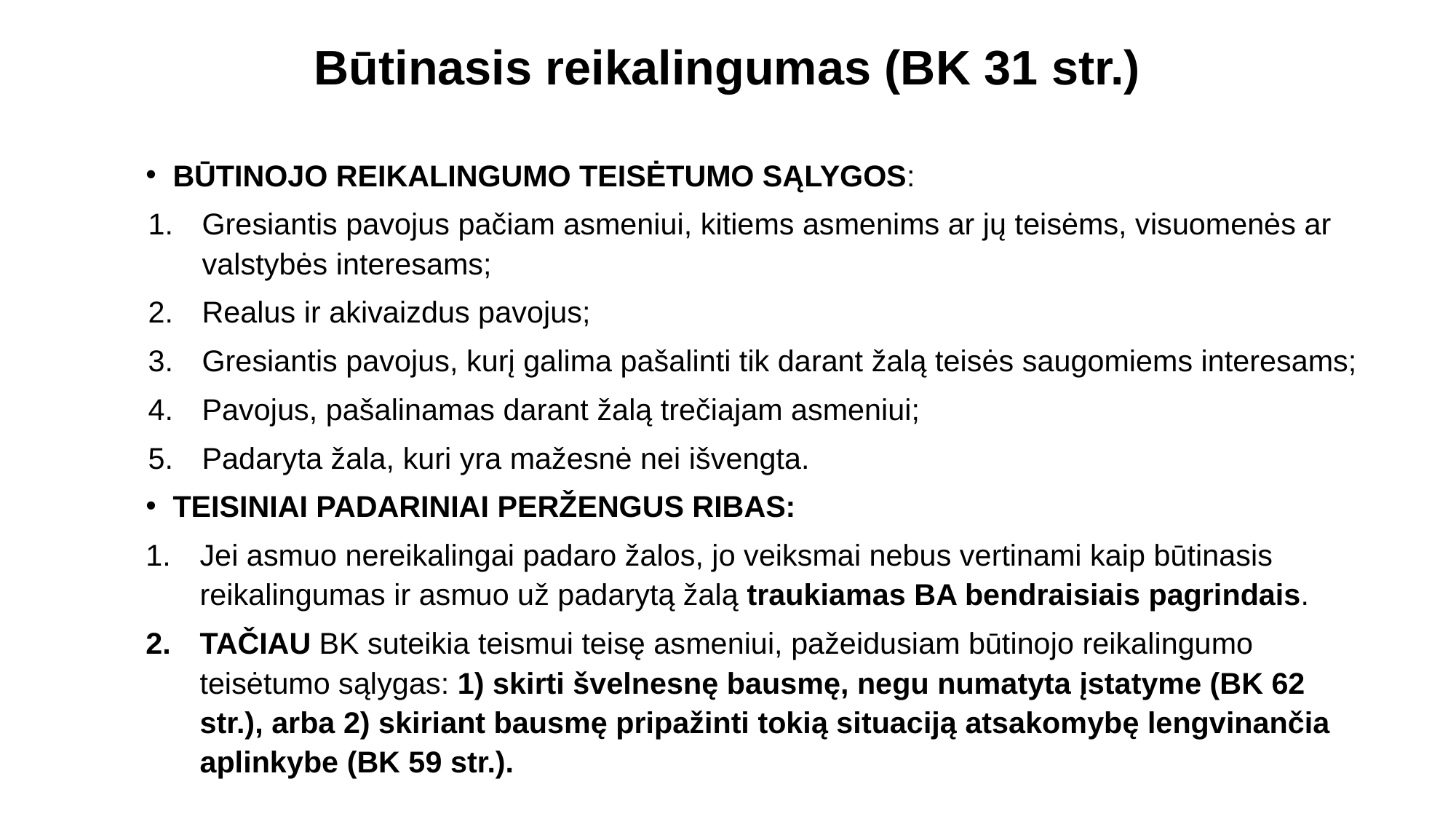

# Būtinasis reikalingumas (BK 31 str.)
BŪTINOJO REIKALINGUMO TEISĖTUMO SĄLYGOS:
Gresiantis pavojus pačiam asmeniui, kitiems asmenims ar jų teisėms, visuomenės ar valstybės interesams;
Realus ir akivaizdus pavojus;
Gresiantis pavojus, kurį galima pašalinti tik darant žalą teisės saugomiems interesams;
Pavojus, pašalinamas darant žalą trečiajam asmeniui;
Padaryta žala, kuri yra mažesnė nei išvengta.
TEISINIAI PADARINIAI PERŽENGUS RIBAS:
Jei asmuo nereikalingai pa­daro žalos, jo veiksmai nebus vertinami kaip būtinasis reikalingumas ir asmuo už padarytą žalą traukiamas BA ­bendraisiais pagrindais.
TAČIAU BK suteikia teismui teisę as­meniui, pažeidusiam būtinojo reikalingumo teisėtumo sąlygas: 1) skirti švelnesnę bausmę, negu numatyta įstatyme (BK 62 str.), arba 2) skiriant bausmę pripažinti tokią situaciją atsakomybę lengvinančia aplinkybe (BK 59 str.).